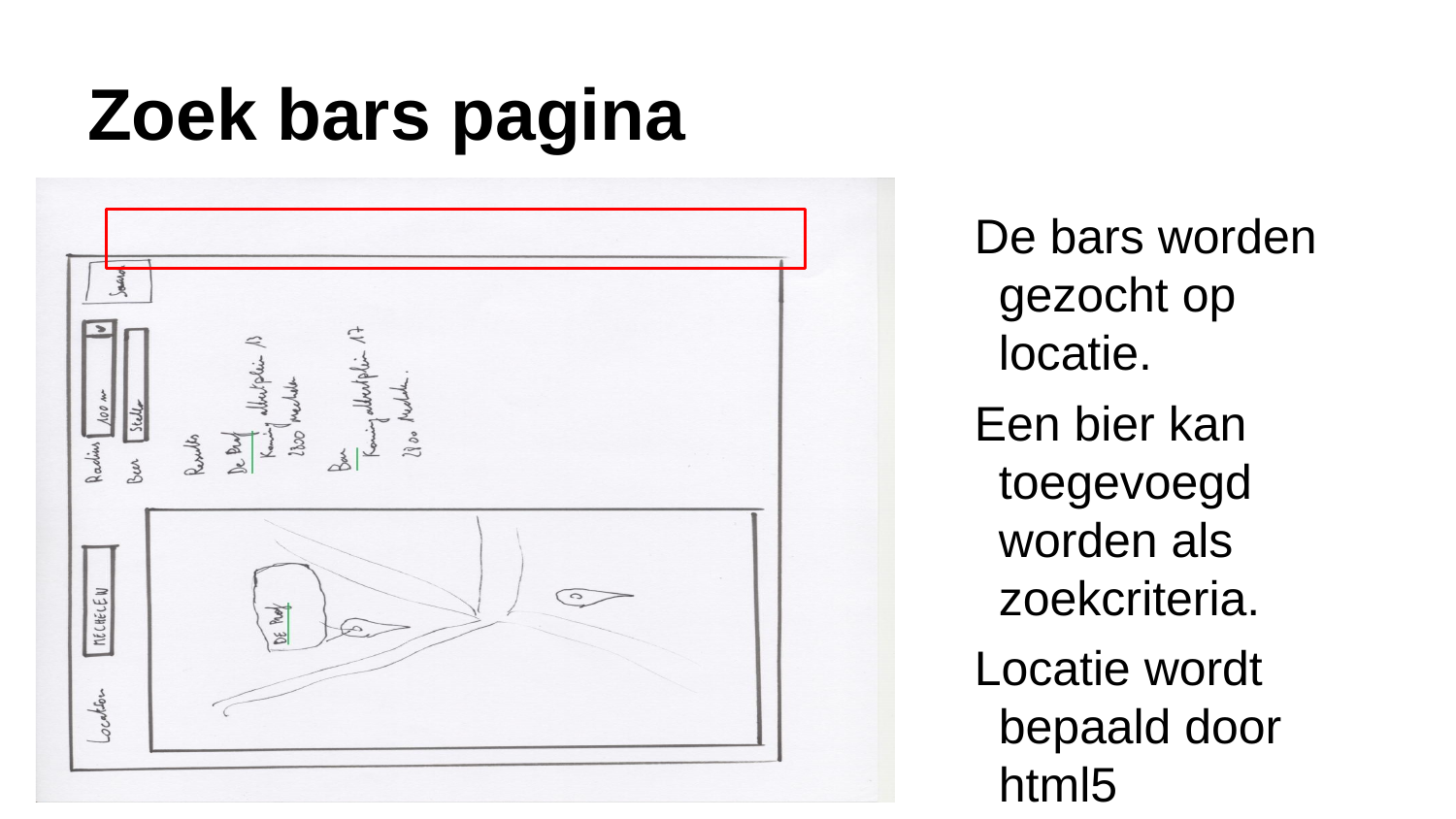

# Zoek bars pagina

De bars worden gezocht op locatie.
Een bier kan toegevoegd worden als zoekcriteria.
Locatie wordt bepaald door html5 geolocation.